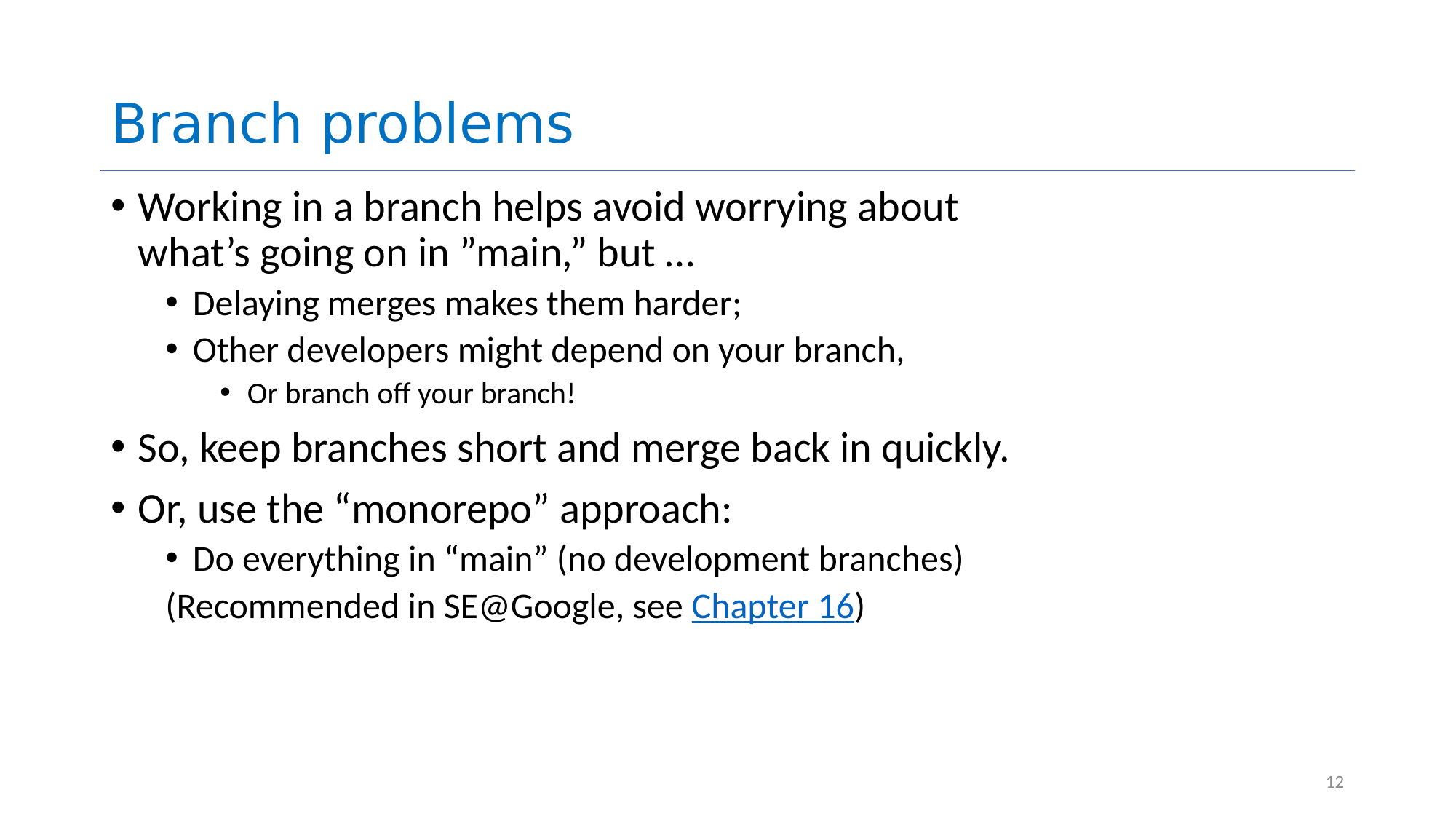

# Branch problems
Working in a branch helps avoid worrying about what’s going on in ”main,” but …
Delaying merges makes them harder;
Other developers might depend on your branch,
Or branch off your branch!
So, keep branches short and merge back in quickly.
Or, use the “monorepo” approach:
Do everything in “main” (no development branches)
(Recommended in SE@Google, see Chapter 16)
12